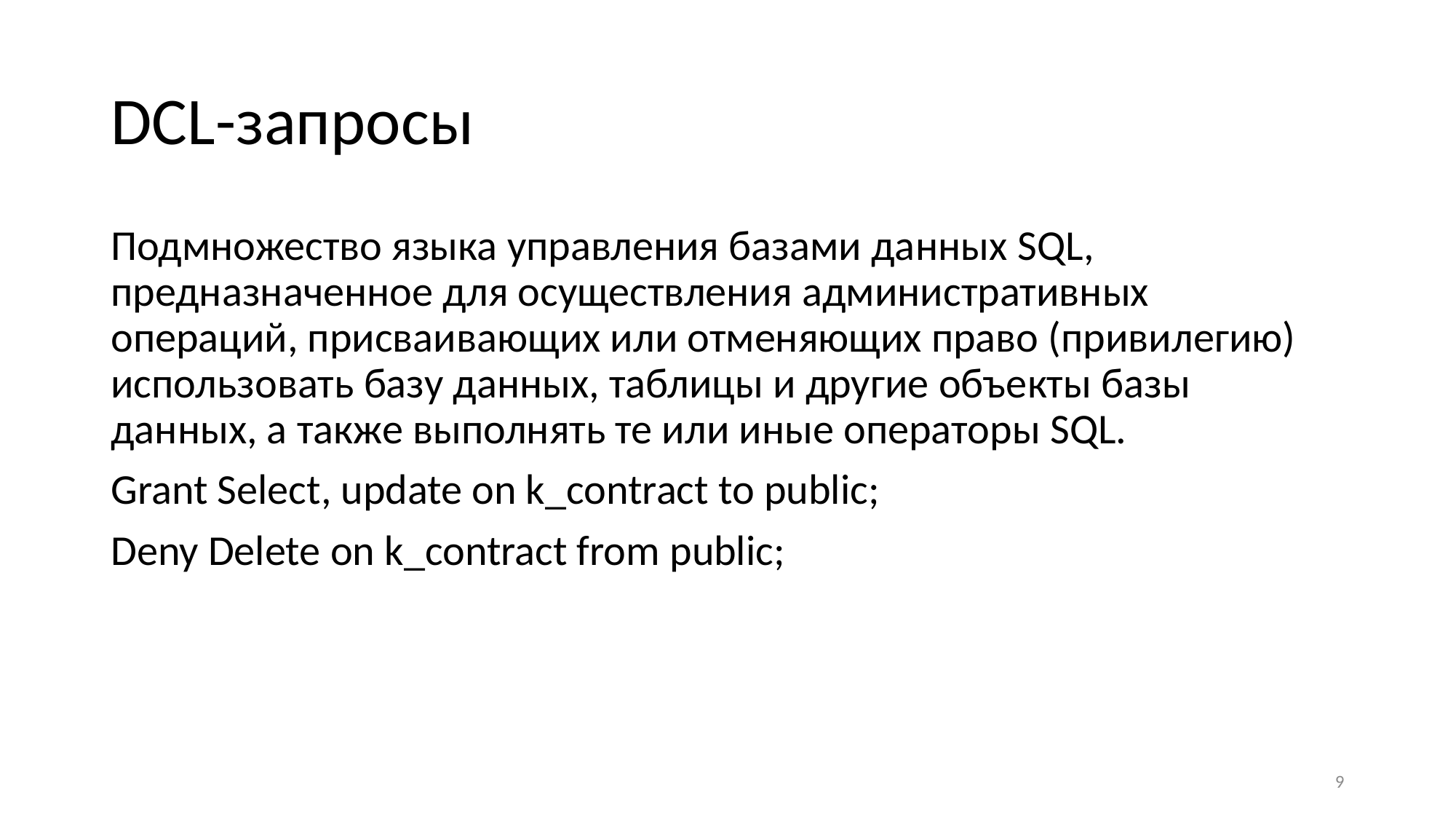

# DCL-запросы
Подмножество языка управления базами данных SQL, предназначенное для осуществления административных операций, присваивающих или отменяющих право (привилегию) использовать базу данных, таблицы и другие объекты базы данных, а также выполнять те или иные операторы SQL.
Grant Select, update on k_contract to public;
Deny Delete on k_contract from public;
9